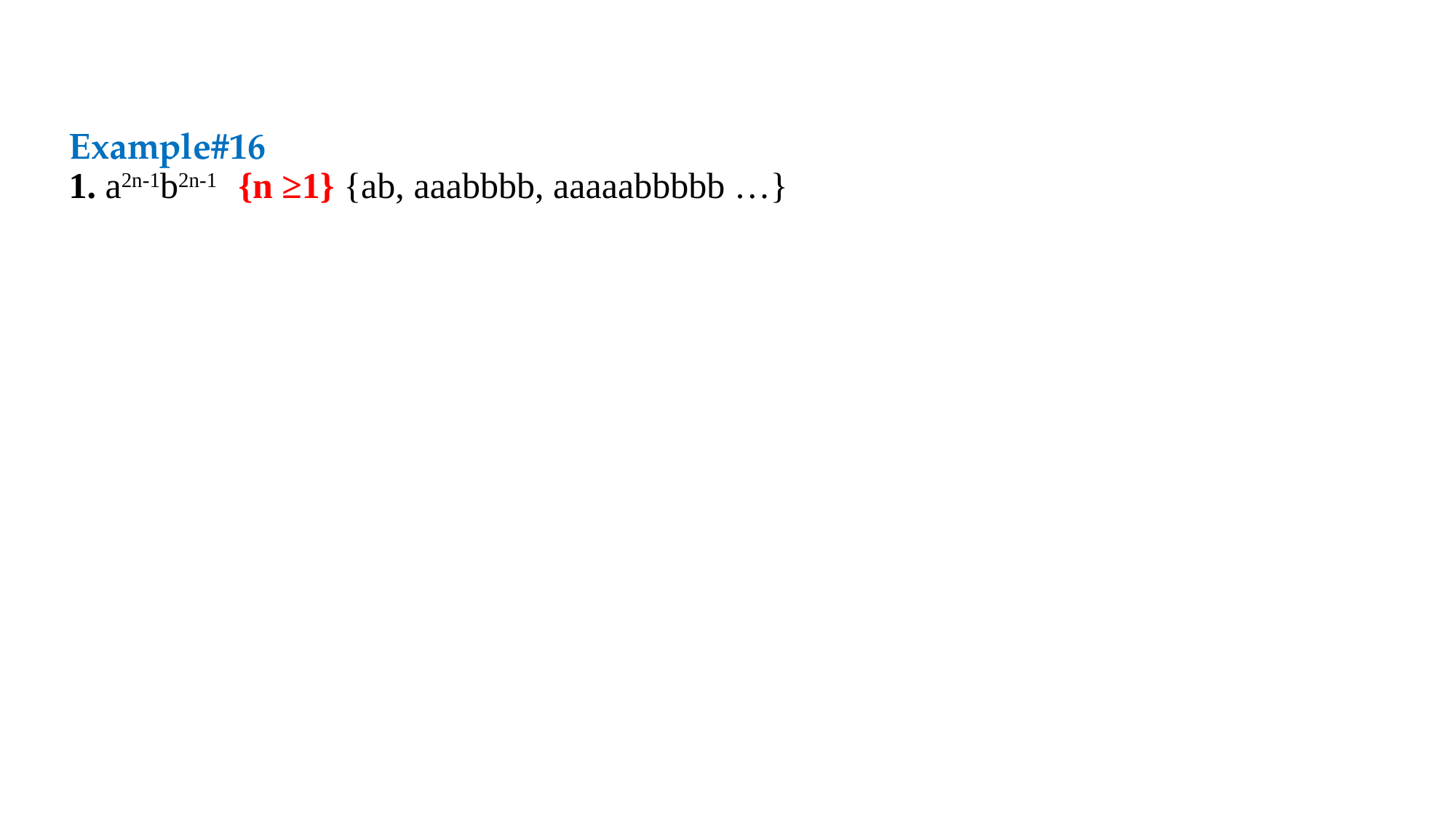

Example#16
1. a2n-1b2n-1    {n ≥1} {ab, aaabbbb, aaaaabbbbb …}